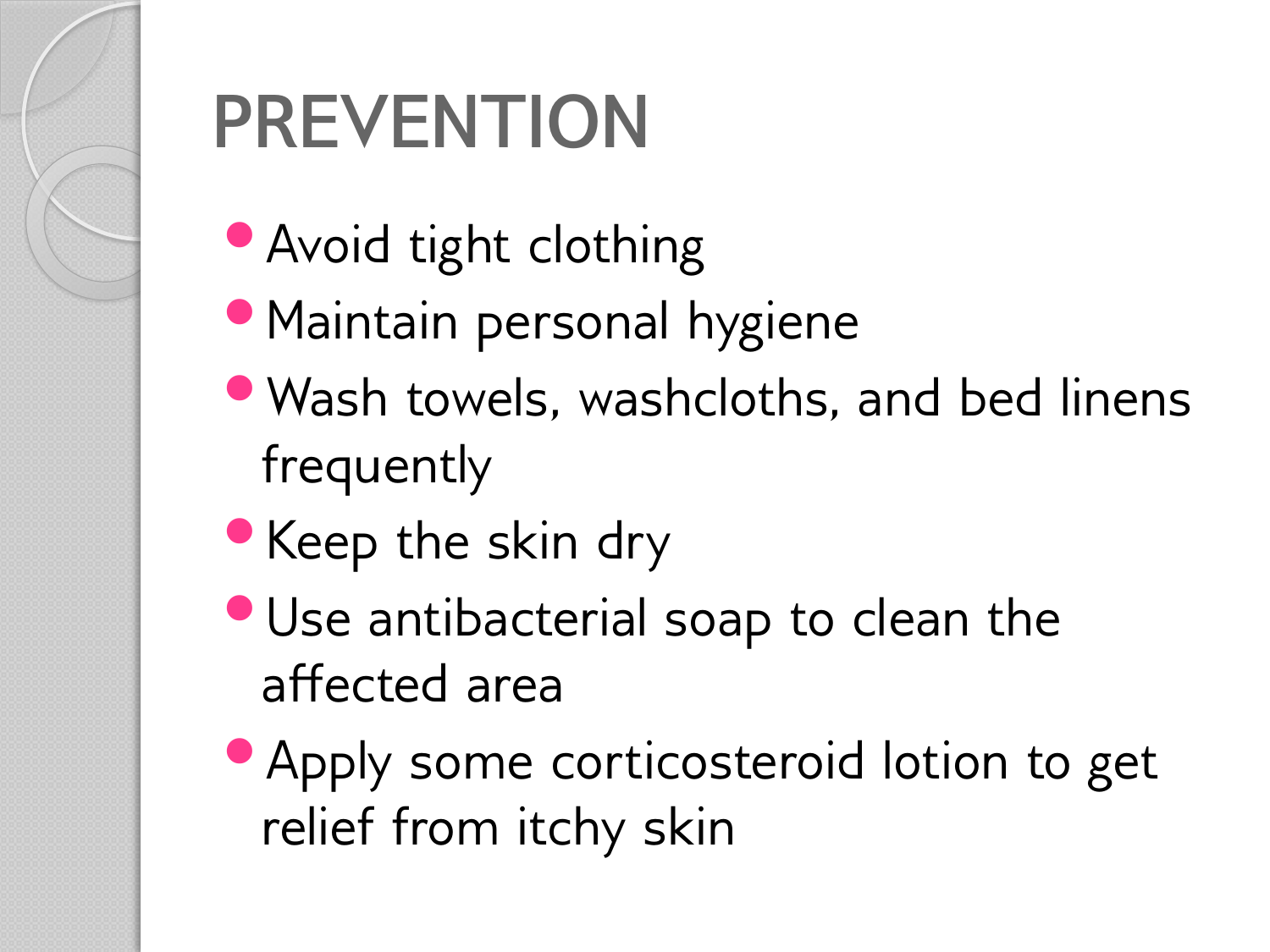

# PREVENTION
Avoid tight clothing
Maintain personal hygiene
Wash towels, washcloths, and bed linens frequently
Keep the skin dry
Use antibacterial soap to clean the affected area
Apply some corticosteroid lotion to get relief from itchy skin